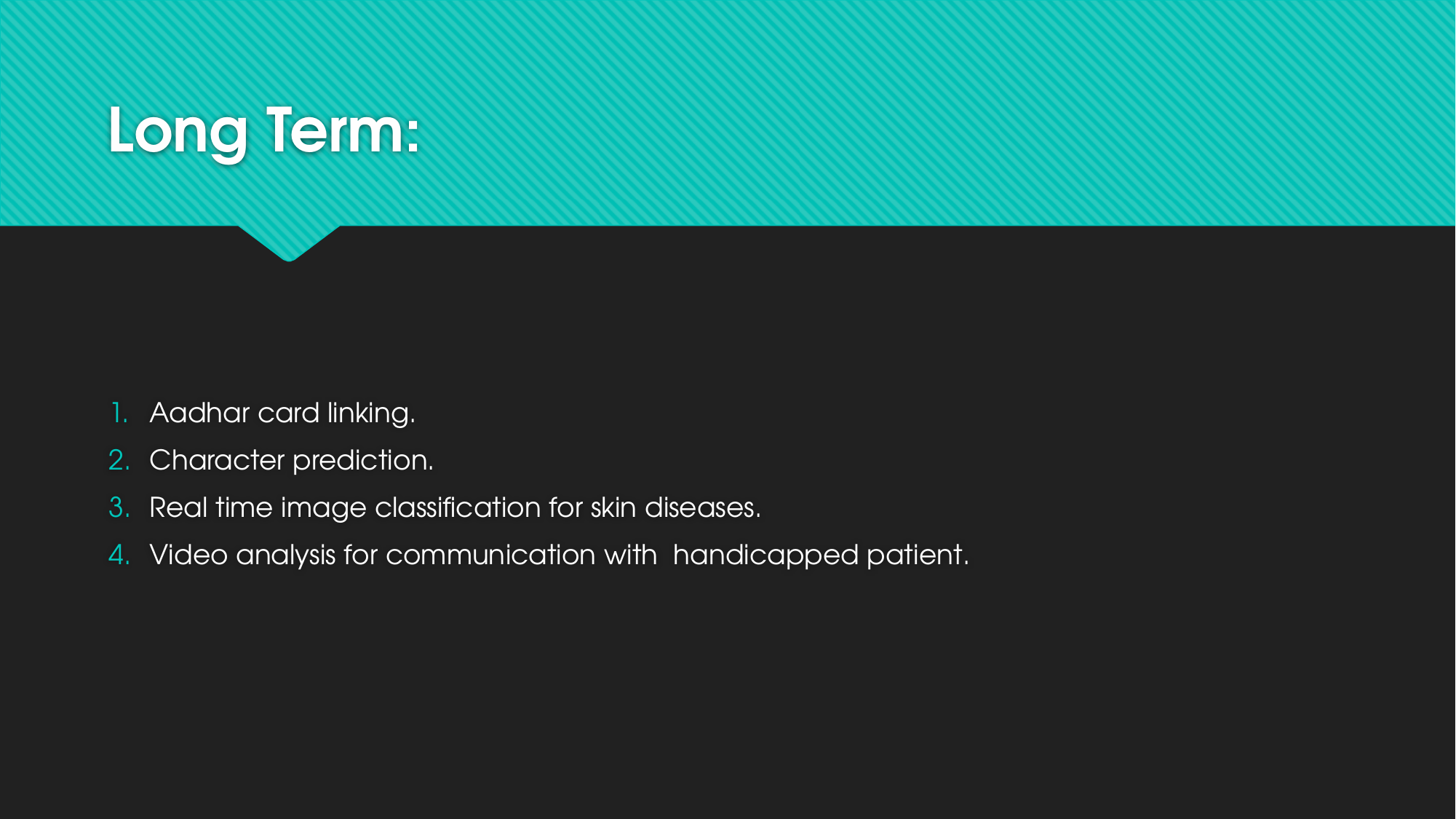

# Long Term:
Aadhar card linking.
Character prediction.
Real time image classification for skin diseases.
Video analysis for communication with  handicapped patient.